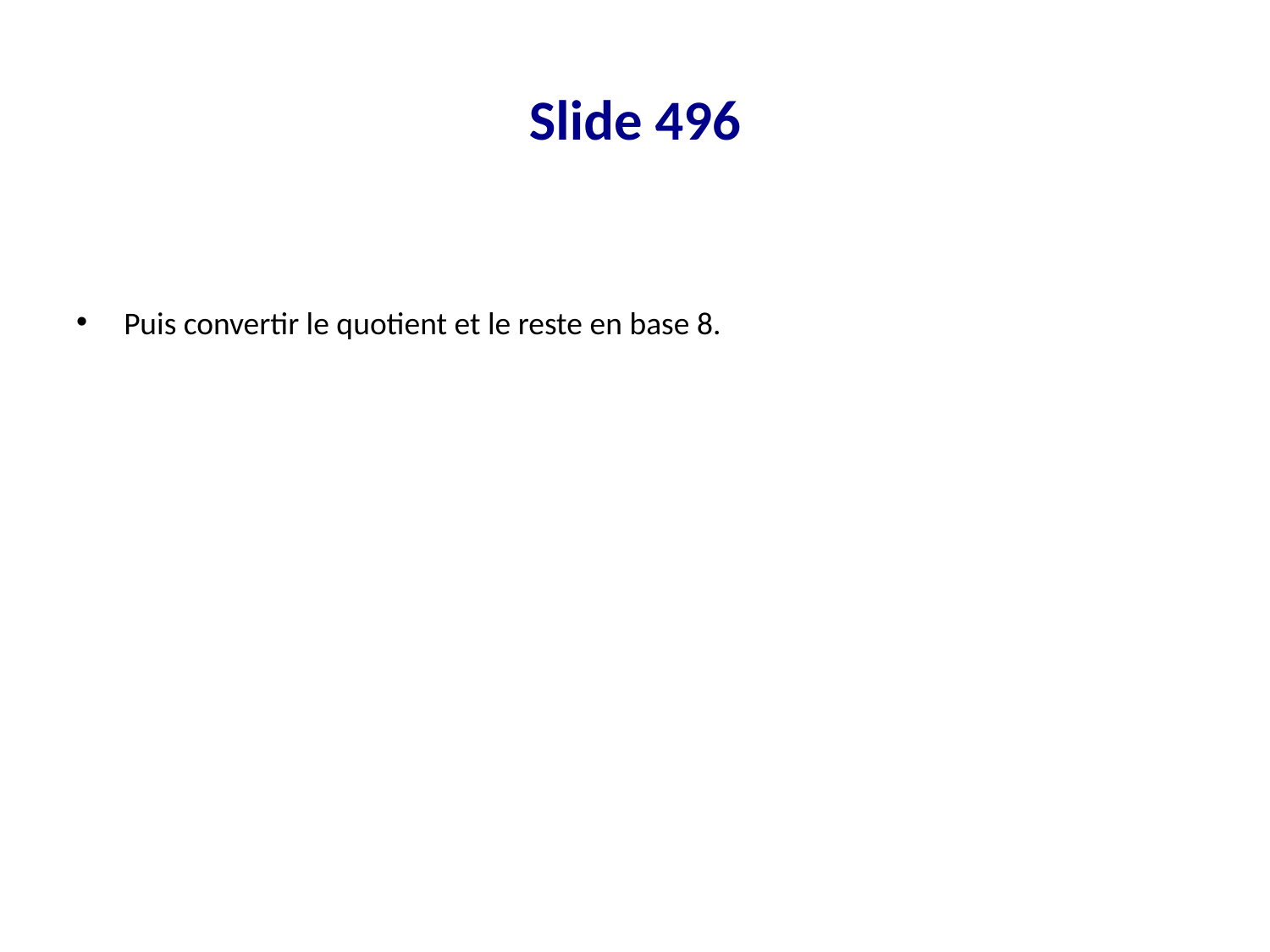

# Slide 496

Puis convertir le quotient et le reste en base 8.